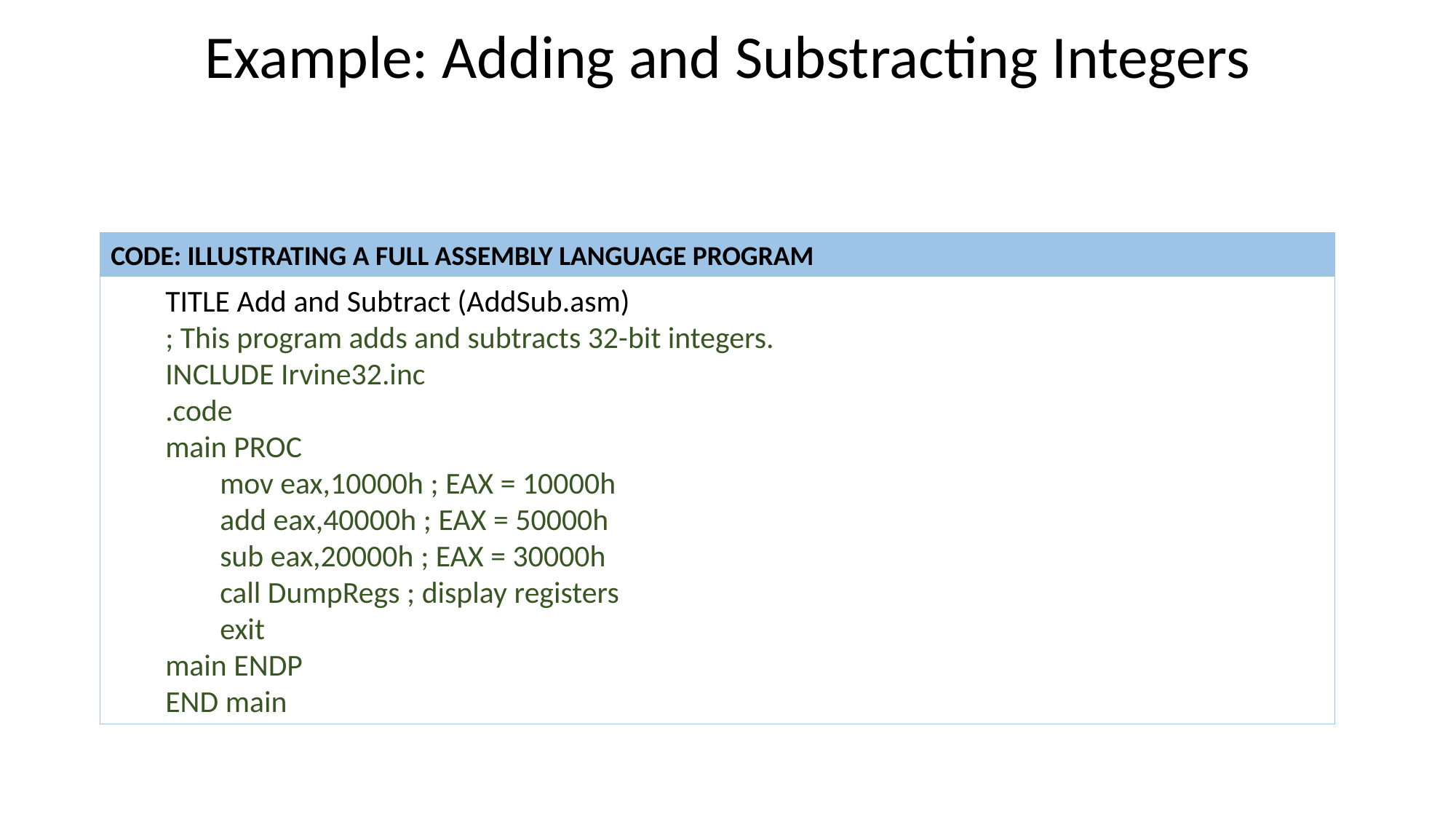

# Example: Adding and Substracting Integers

CODE: ILLUSTRATING A FULL ASSEMBLY LANGUAGE PROGRAM
TITLE Add and Subtract (AddSub.asm)
; This program adds and subtracts 32-bit integers.
INCLUDE Irvine32.inc
.code
main PROC
mov eax,10000h ; EAX = 10000h
add eax,40000h ; EAX = 50000h
sub eax,20000h ; EAX = 30000h
call DumpRegs ; display registers
exit
main ENDP
END main